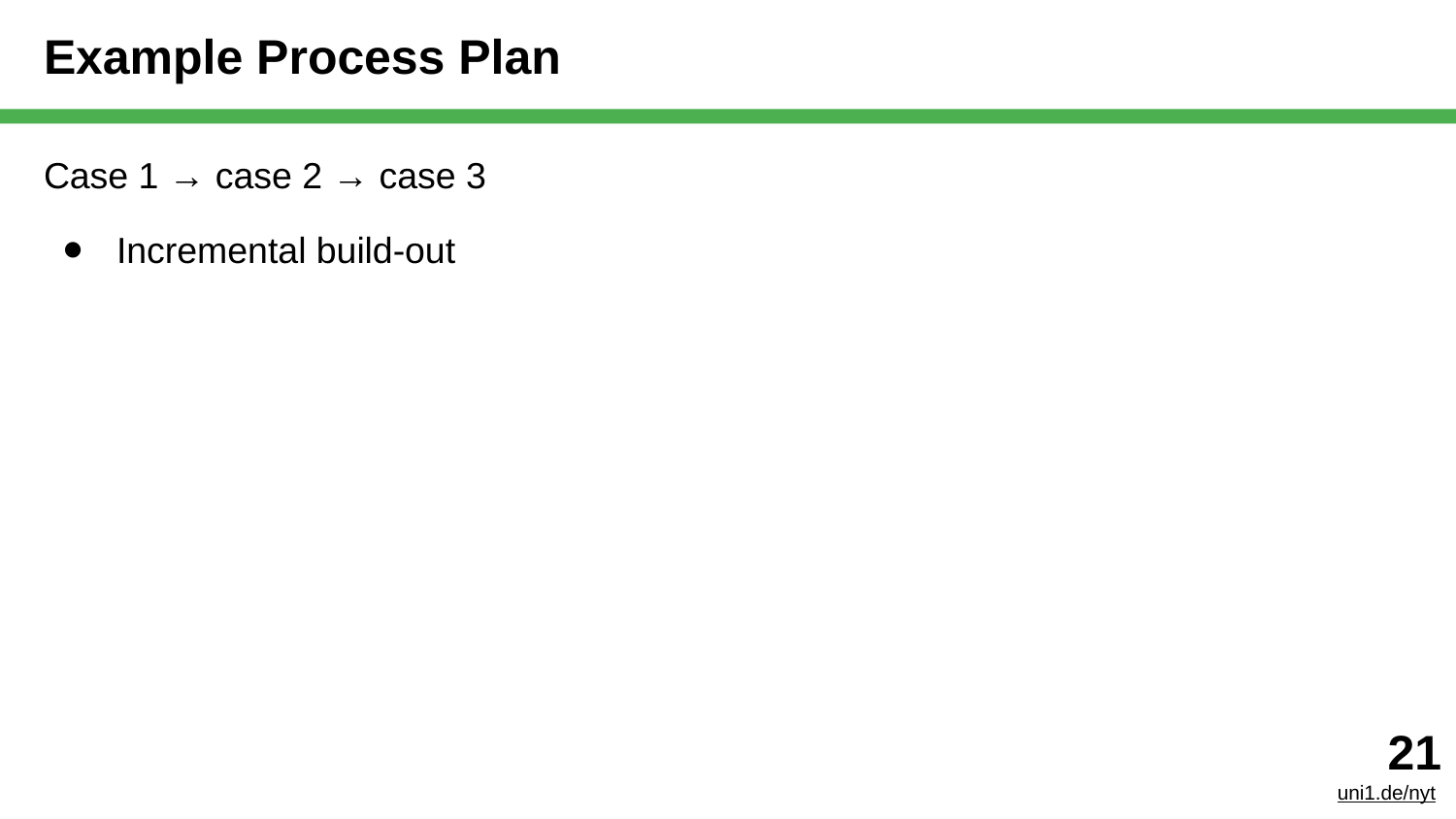

# Example Process Plan
Case 1 → case 2 → case 3
Incremental build-out

21
uni1.de/nyt